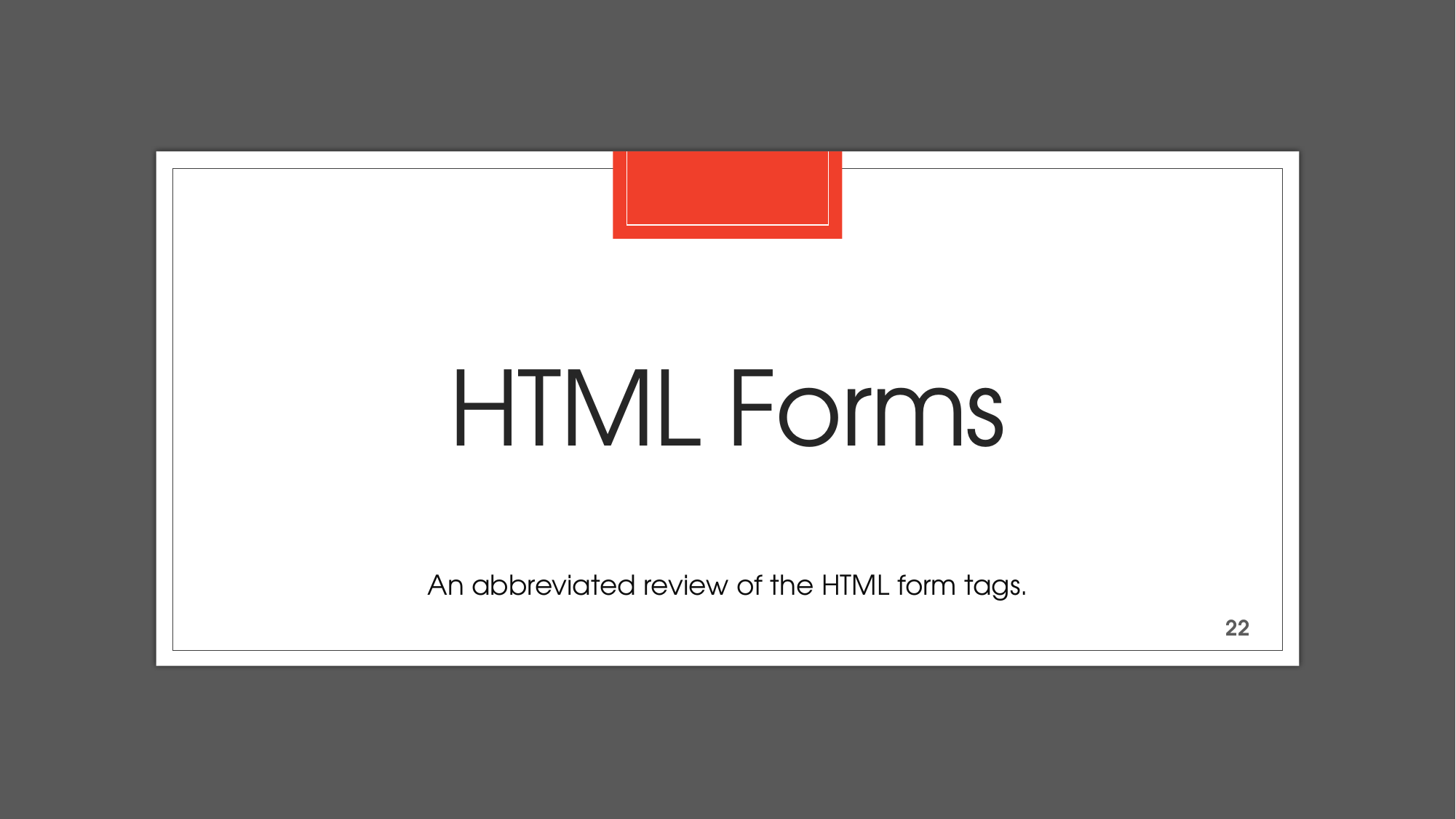

# HTML Forms
An abbreviated review of the HTML form tags.
22